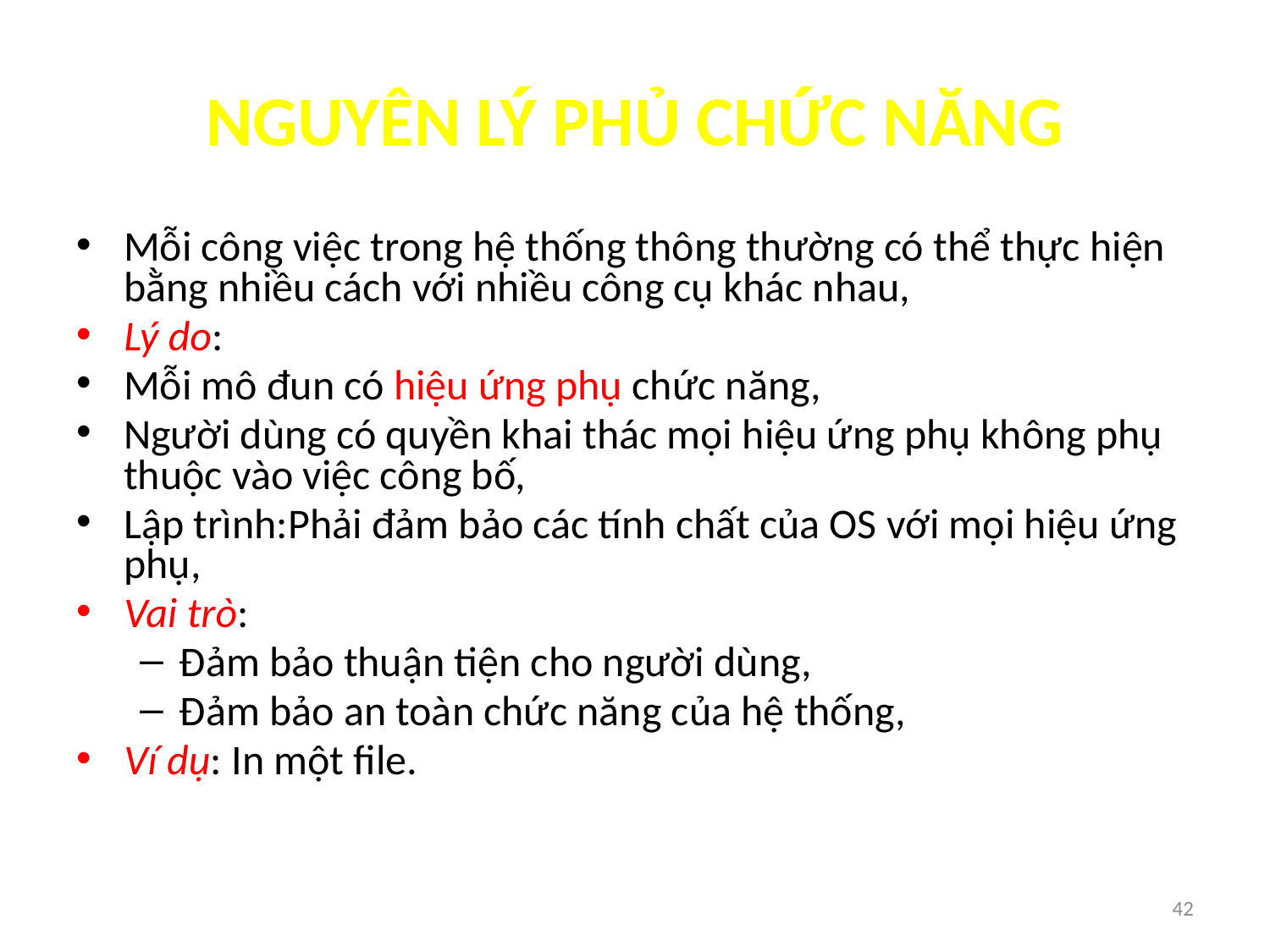

# NGUYÊN LÝ PHỦ CHỨC NĂNG
Mỗi công việc trong hệ thống thông thường có thể thực hiện bằng nhiều cách với nhiều công cụ khác nhau,
Lý do:
Mỗi mô đun có hiệu ứng phụ chức năng,
Người dùng có quyền khai thác mọi hiệu ứng phụ không phụ thuộc vào việc công bố,
Lập trình:Phải đảm bảo các tính chất của OS với mọi hiệu ứng phụ,
Vai trò:
Đảm bảo thuận tiện cho người dùng,
Đảm bảo an toàn chức năng của hệ thống,
Ví dụ: In một file.

42